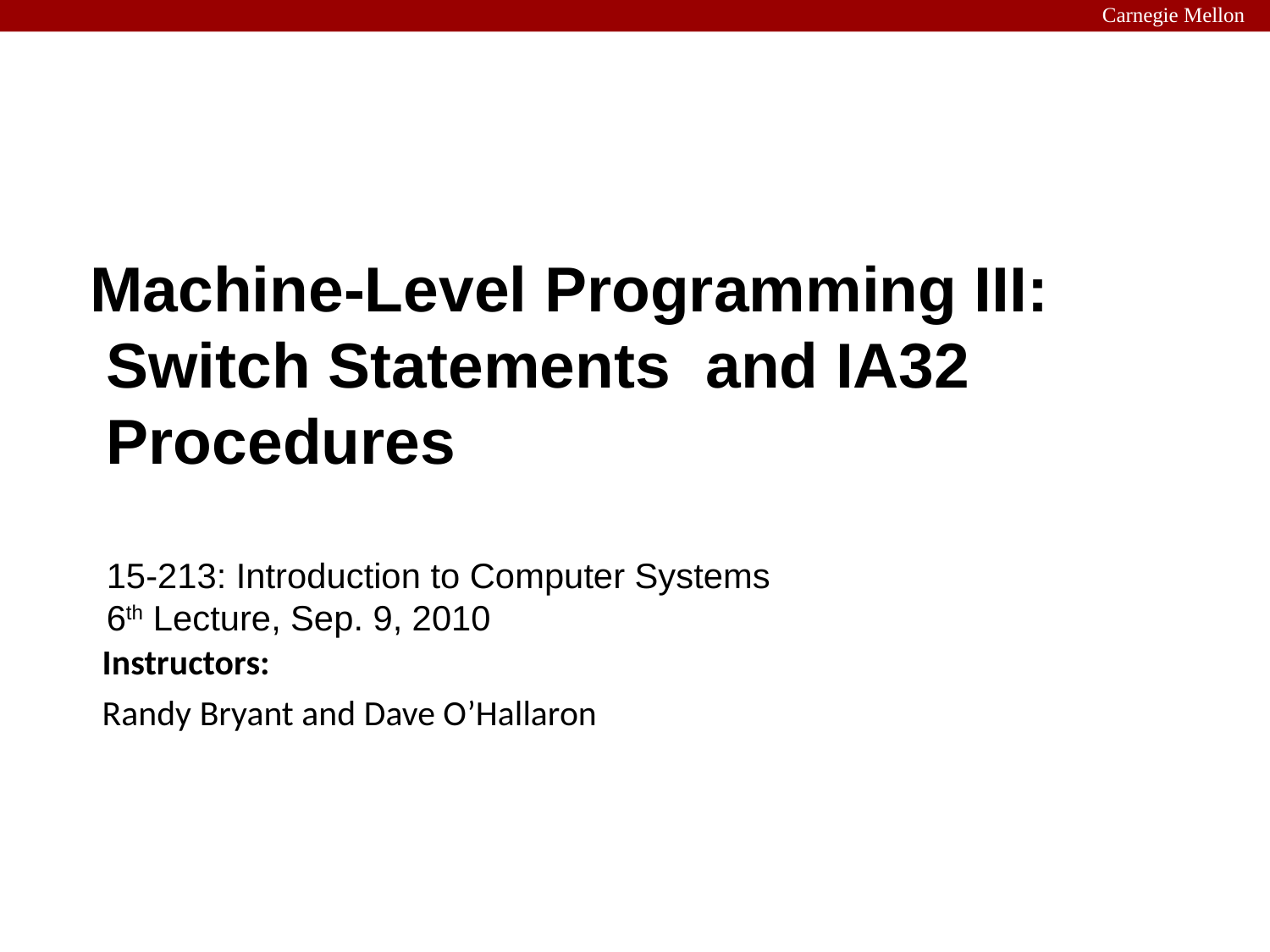

Carnegie Mellon
# Machine-Level Programming III: Switch Statements  and IA32 Procedures 15-213: Introduction to Computer Systems 6th Lecture, Sep. 9, 2010
Instructors:
Randy Bryant and Dave O’Hallaron